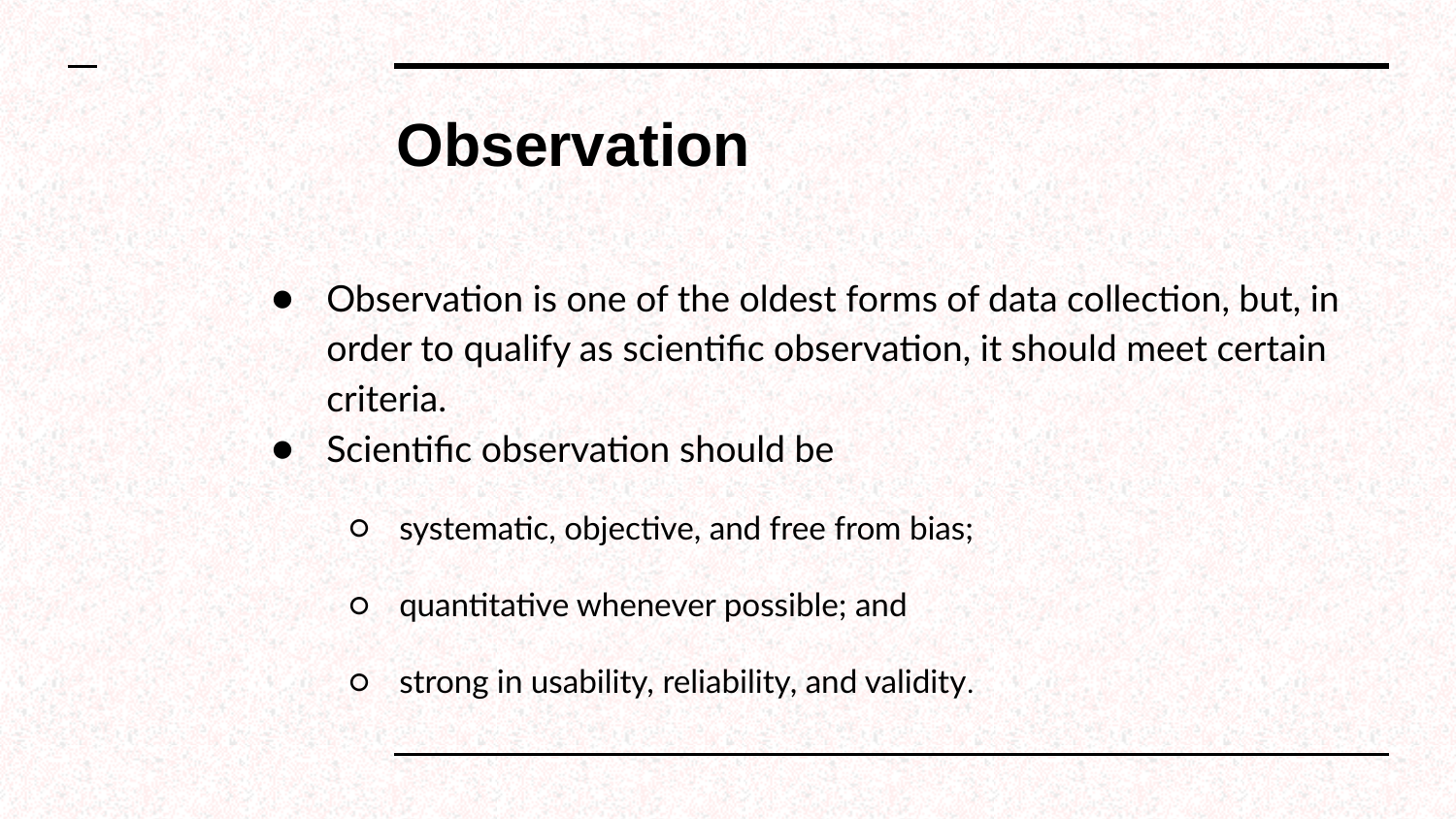

# Observation
Observation is one of the oldest forms of data collection, but, in order to qualify as scientiﬁc observation, it should meet certain criteria.
Scientiﬁc observation should be
systematic, objective, and free from bias;
quantitative whenever possible; and
strong in usability, reliability, and validity.